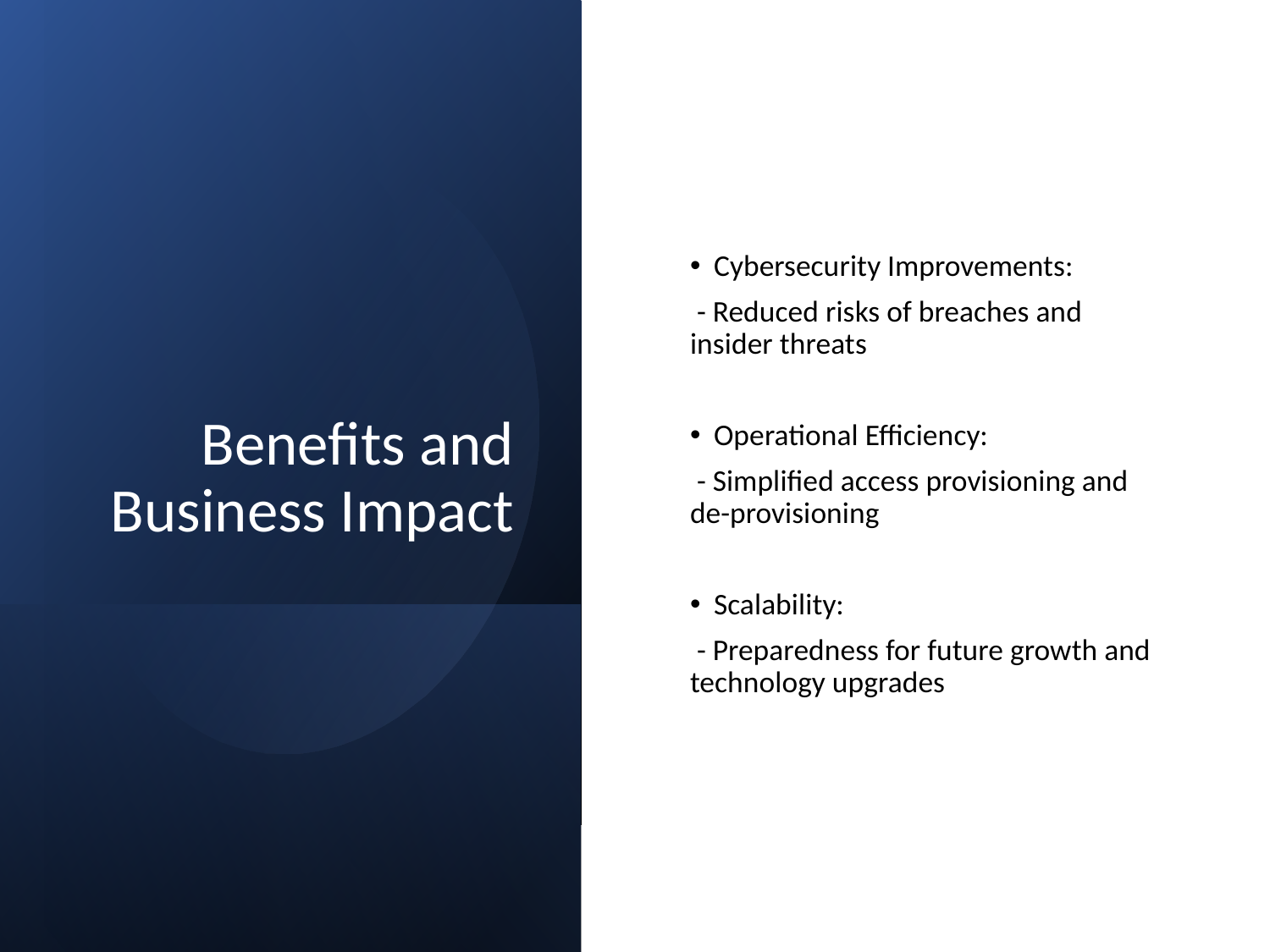

# Benefits and Business Impact
Cybersecurity Improvements:
 - Reduced risks of breaches and insider threats

Operational Efficiency:
 - Simplified access provisioning and de-provisioning

Scalability:
 - Preparedness for future growth and technology upgrades